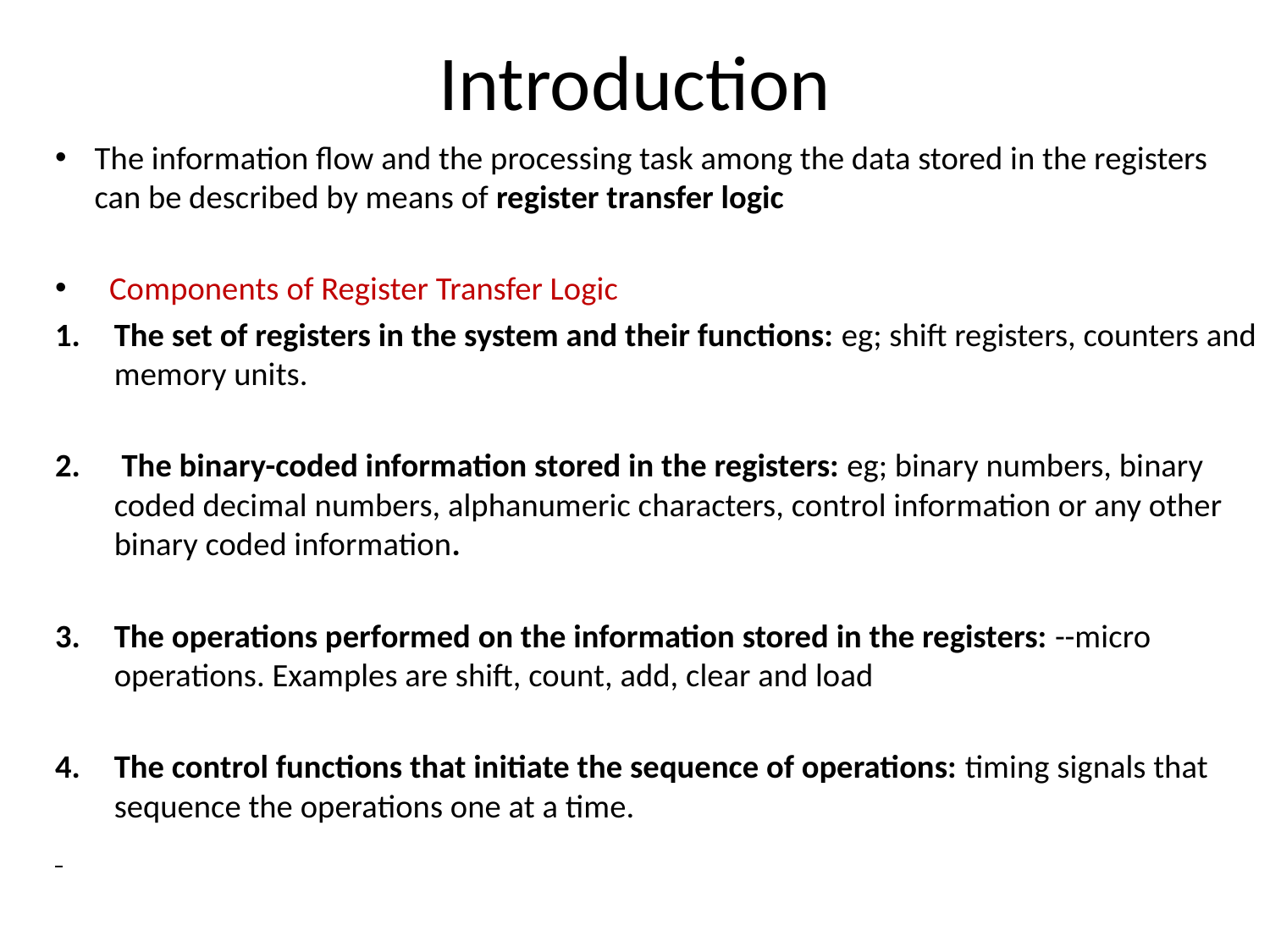

# Introduction

The information flow and the processing task among the data stored in the registers can be described by means of register transfer logic

  Components of Register Transfer Logic
The set of registers in the system and their functions: eg; shift registers, counters and memory units.

 The binary-coded information stored in the registers: eg; binary numbers, binary coded decimal numbers, alphanumeric characters, control information or any other binary coded information.

The operations performed on the information stored in the registers: --micro operations. Examples are shift, count, add, clear and load

The control functions that initiate the sequence of operations: timing signals that sequence the operations one at a time.